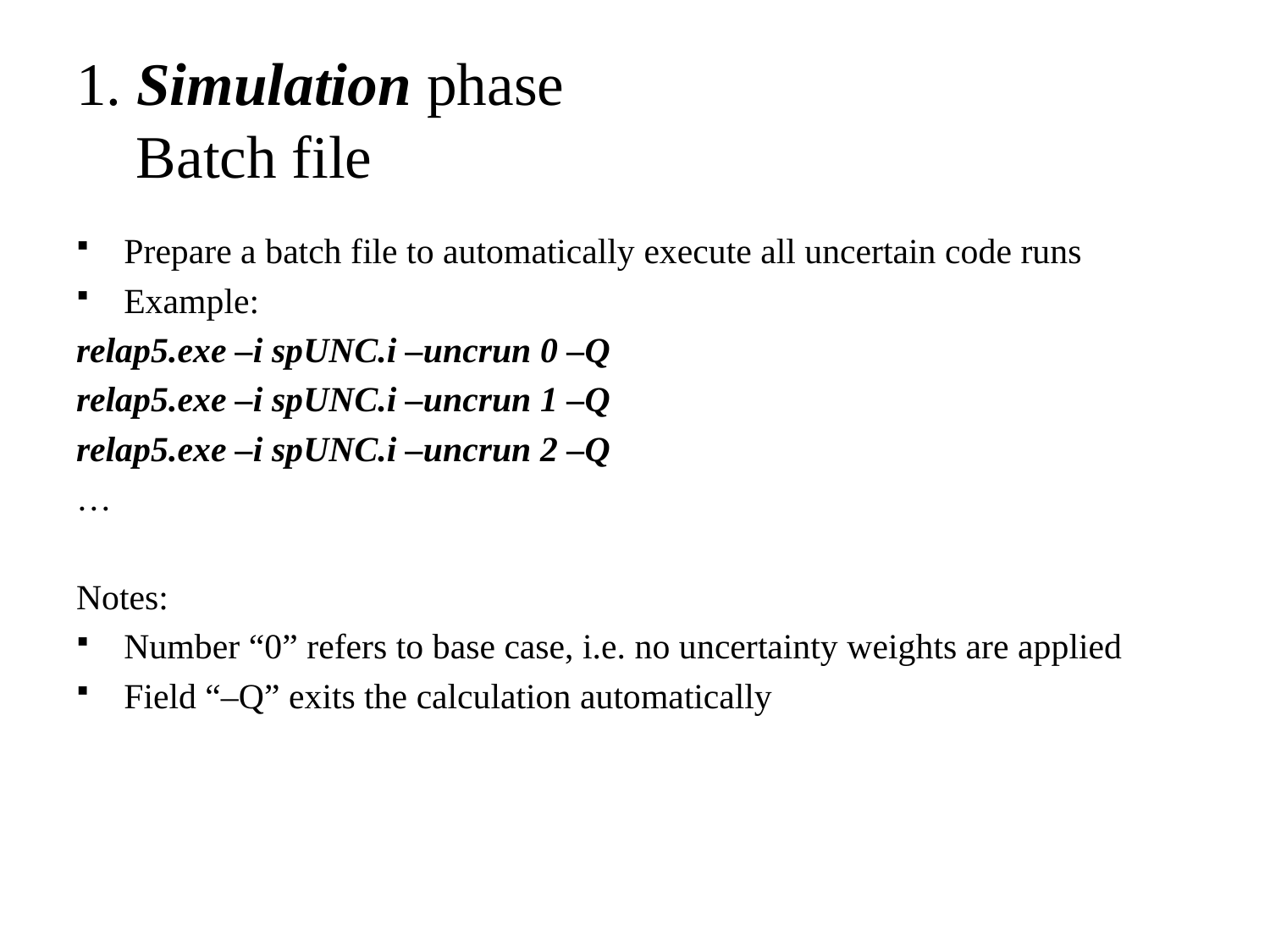

# 1. Simulation phase Batch file
Prepare a batch file to automatically execute all uncertain code runs
Example:
relap5.exe –i spUNC.i –uncrun 0 –Q
relap5.exe –i spUNC.i –uncrun 1 –Q
relap5.exe –i spUNC.i –uncrun 2 –Q
…

Notes:
Number “0” refers to base case, i.e. no uncertainty weights are applied
Field “–Q” exits the calculation automatically